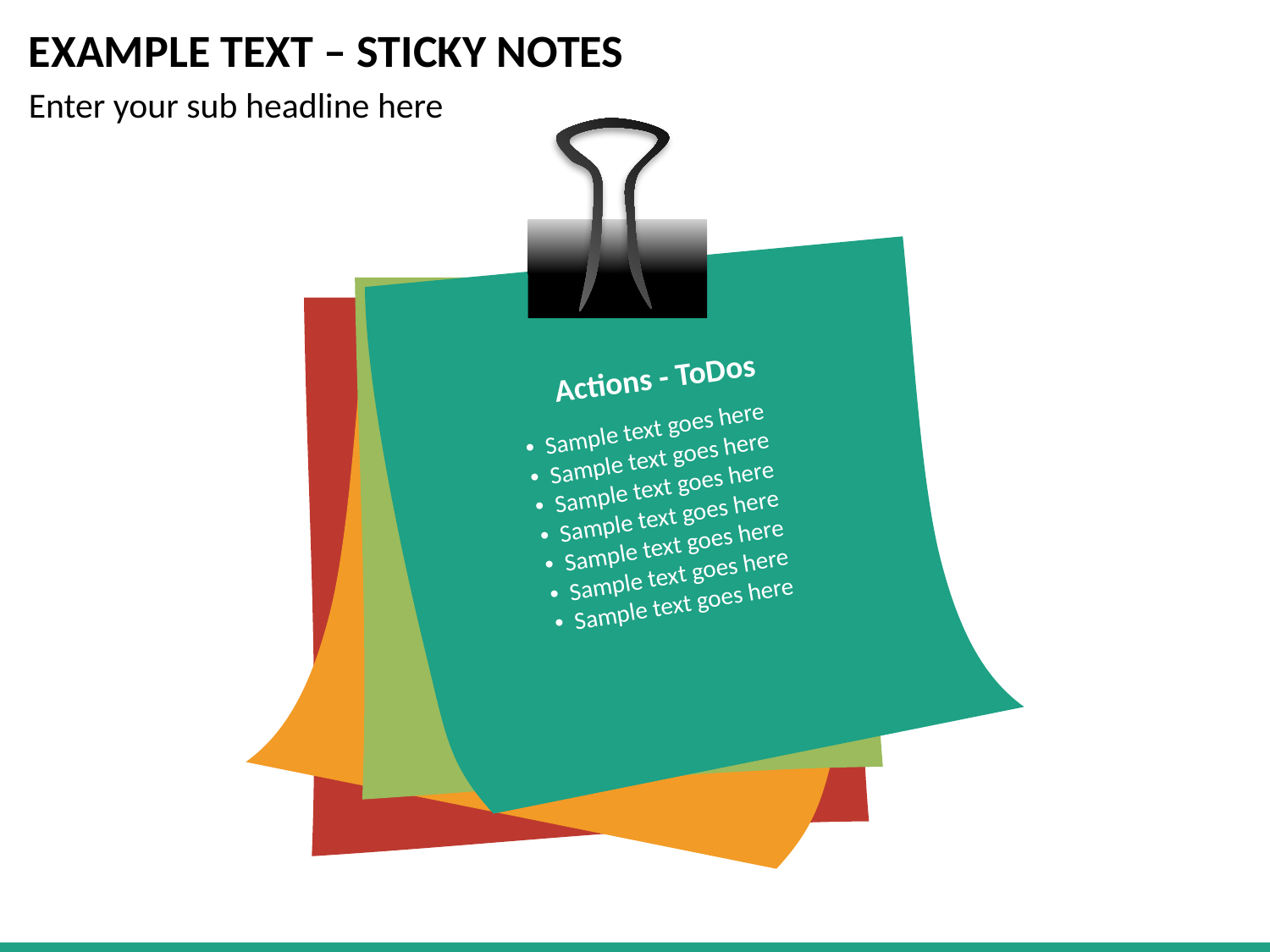

# EXAMPLE TEXT – STICKY NOTES
Enter your sub headline here

Actions - ToDos
  Sample text goes here
  Sample text goes here
  Sample text goes here
  Sample text goes here
  Sample text goes here
  Sample text goes here
  Sample text goes here